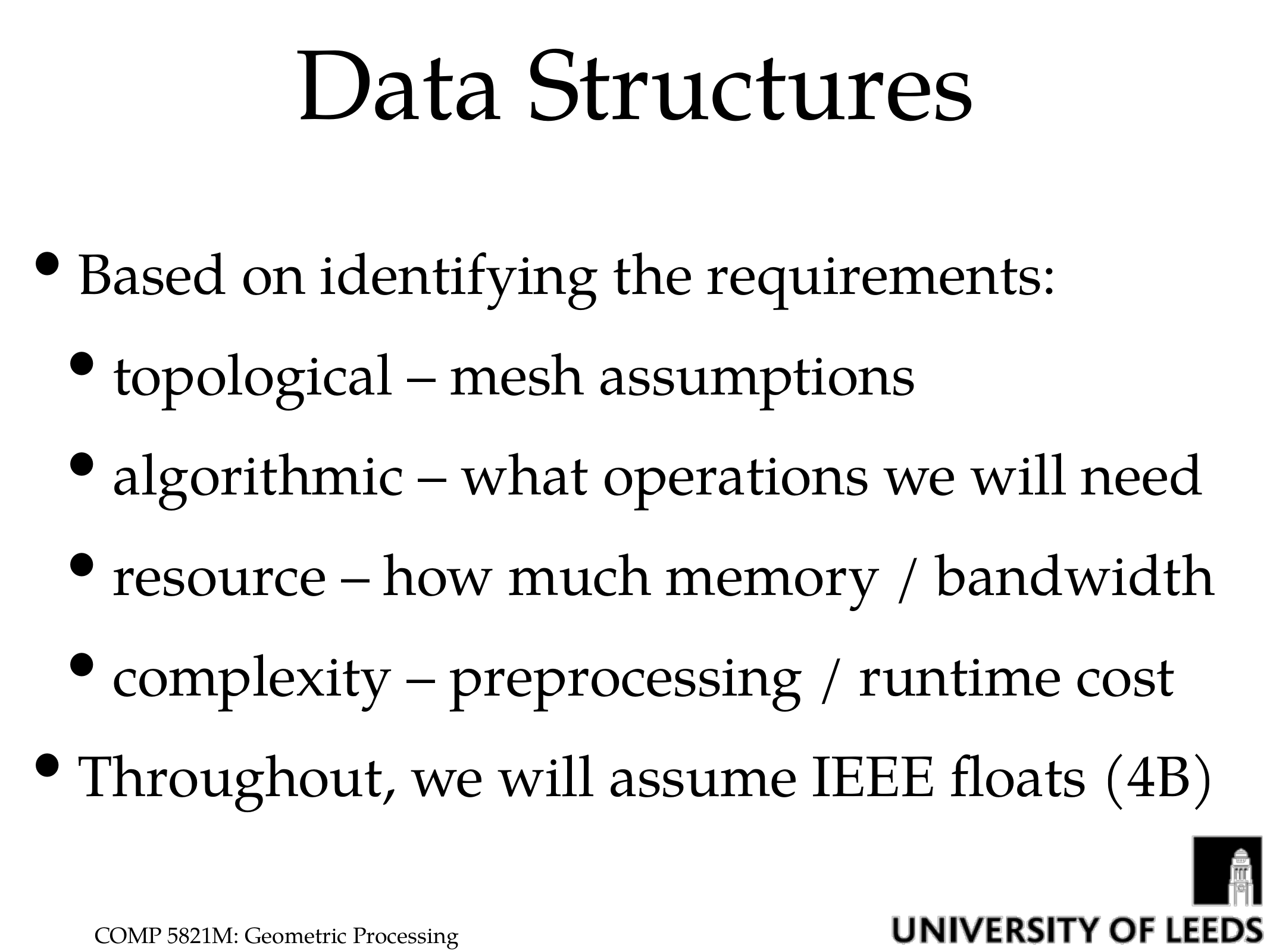

# Data Structures
Based on identifying the requirements:
topological – mesh assumptions
algorithmic – what operations we will need
resource – how much memory / bandwidth
complexity – preprocessing / runtime cost
Throughout, we will assume IEEE floats (4B)